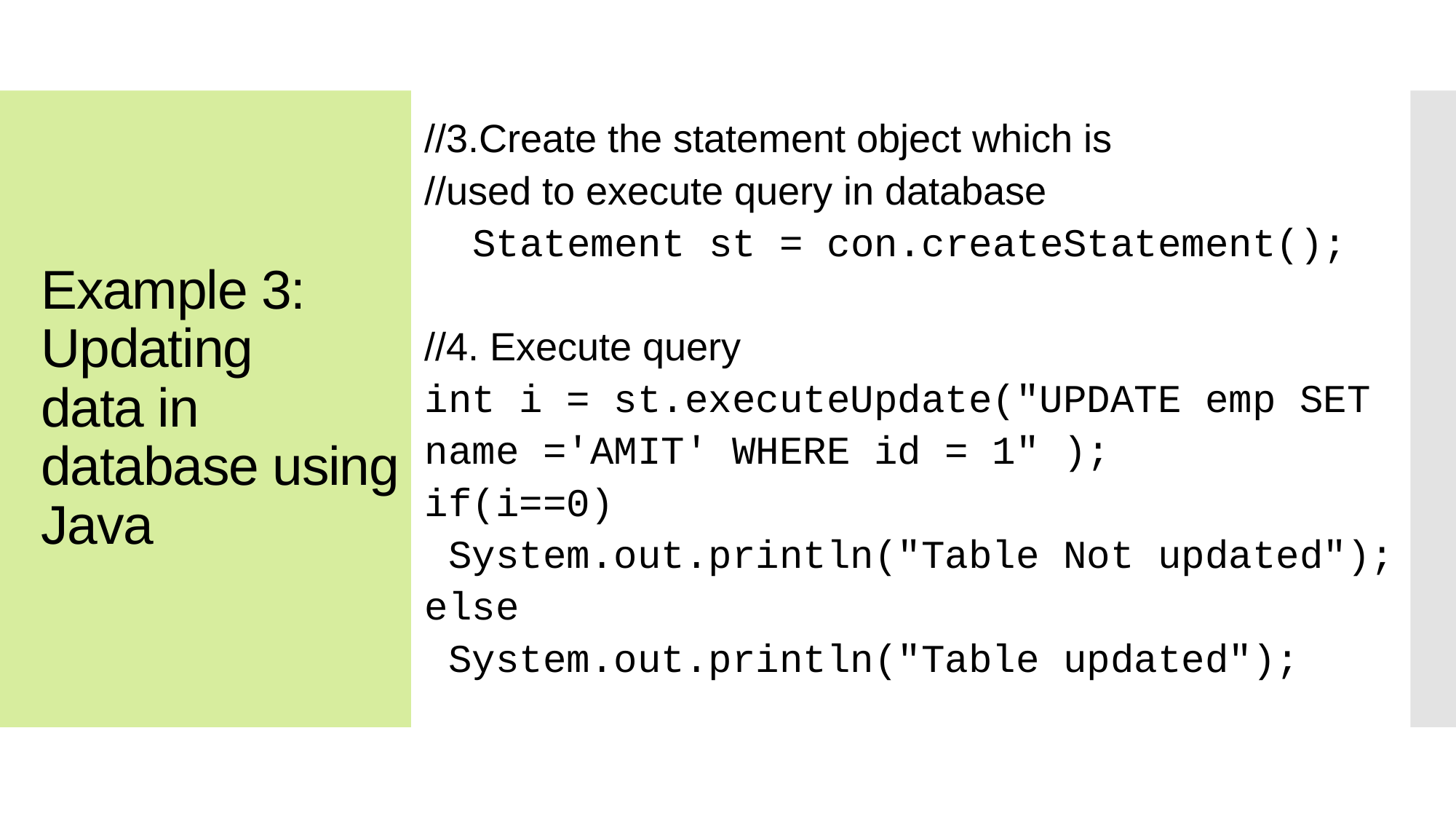

//3.Create the statement object which is
//used to execute query in database
  Statement st = con.createStatement();

//4. Execute query
int i = st.executeUpdate("UPDATE emp SET name ='AMIT' WHERE id = 1" );
if(i==0)
 System.out.println("Table Not updated");
else
 System.out.println("Table updated");
# Example 3: Updating 	data in database using Java